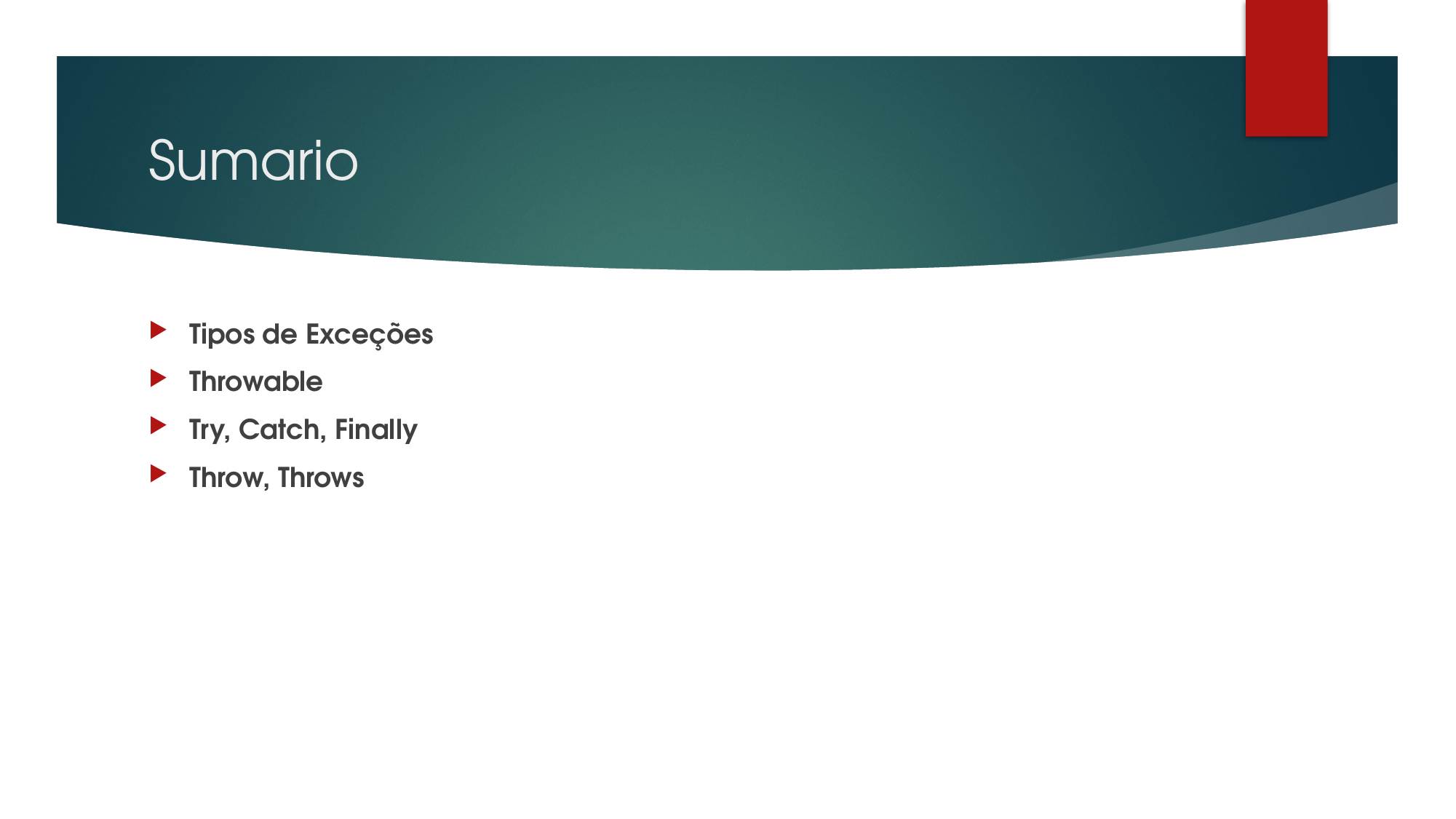

# Sumario
Tipos de Exceções
Throwable
Try, Catch, Finally
Throw, Throws